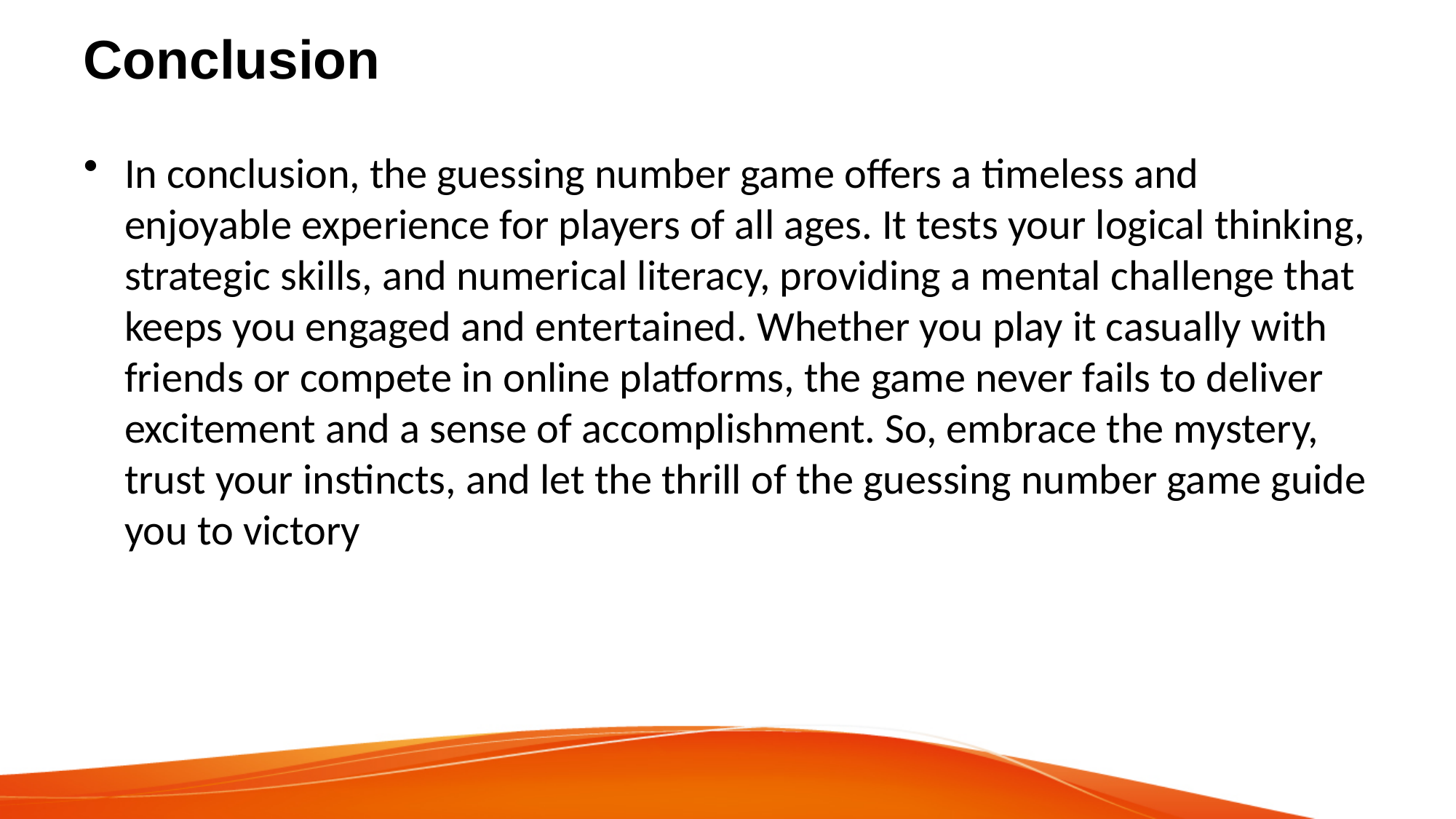

# Conclusion
In conclusion, the guessing number game offers a timeless and enjoyable experience for players of all ages. It tests your logical thinking, strategic skills, and numerical literacy, providing a mental challenge that keeps you engaged and entertained. Whether you play it casually with friends or compete in online platforms, the game never fails to deliver excitement and a sense of accomplishment. So, embrace the mystery, trust your instincts, and let the thrill of the guessing number game guide you to victory